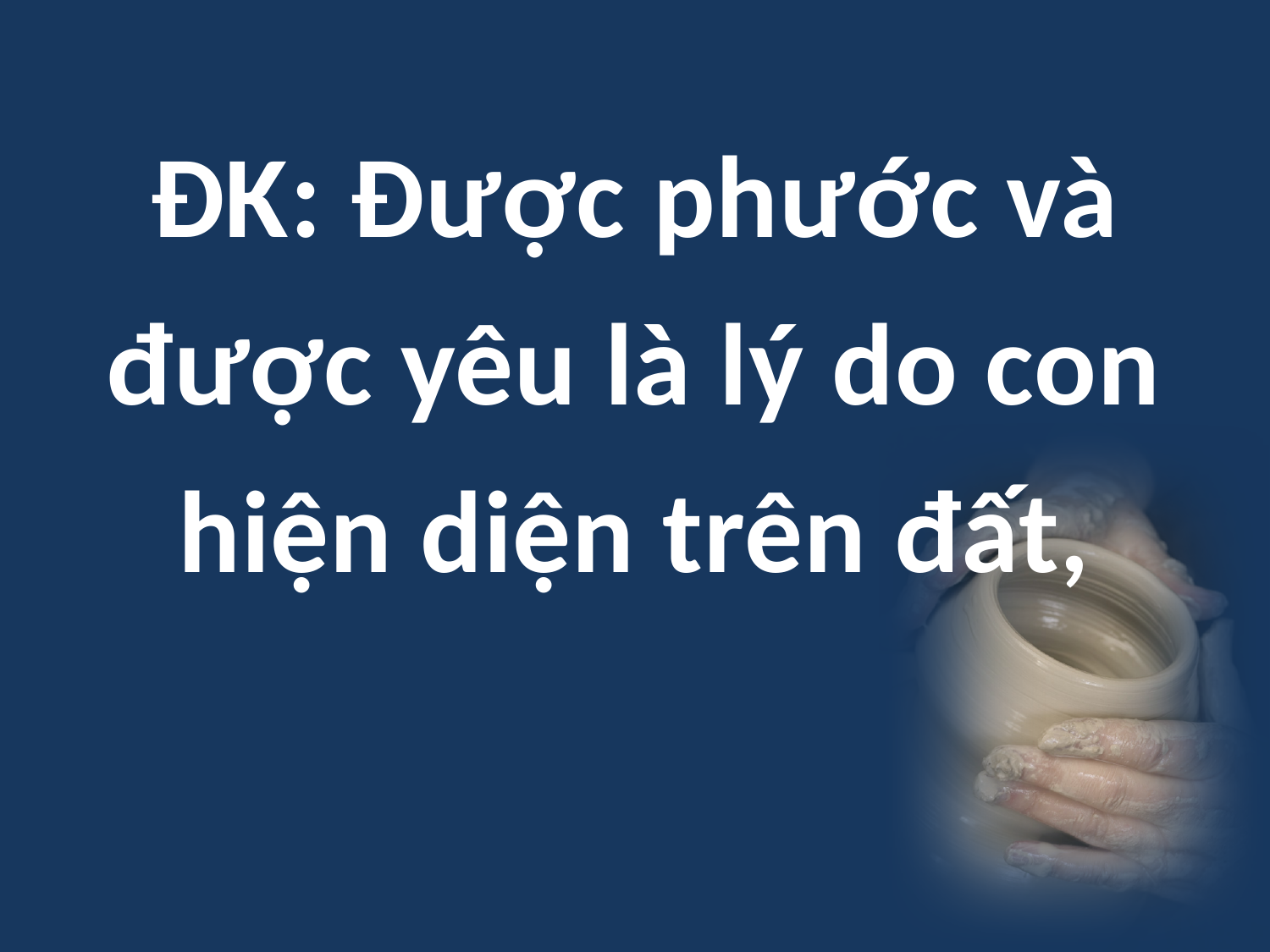

ĐK: Được phước và được yêu là lý do con hiện diện trên đất,